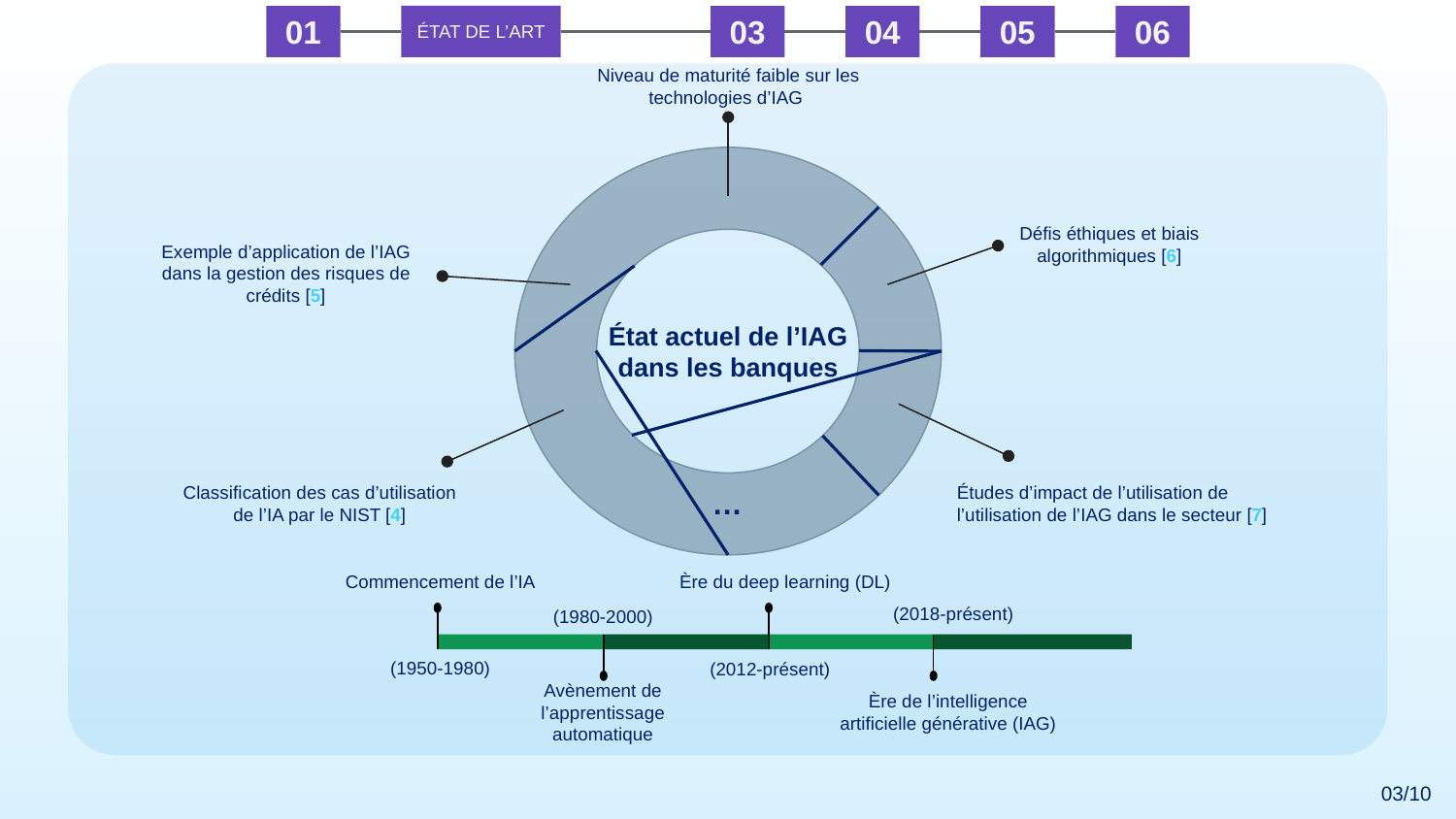

01
ÉTAT DE L’ART
03
04
05
06
Niveau de maturité faible sur les technologies d’IAG

État actuel de l’IAG dans les banques
Défis éthiques et biais algorithmiques [6]
Exemple d’application de l’IAG dans la gestion des risques de crédits [5]
Classification des cas d’utilisation de l’IA par le NIST [4]
Études d’impact de l’utilisation de l’utilisation de l’IAG dans le secteur [7]
…
Commencement de l’IA
Ère du deep learning (DL)
(2018-présent)
(1980-2000)

(1950-1980)
(2012-présent)
Avènement de l’apprentissage automatique
Ère de l’intelligence artificielle générative (IAG)
03/10